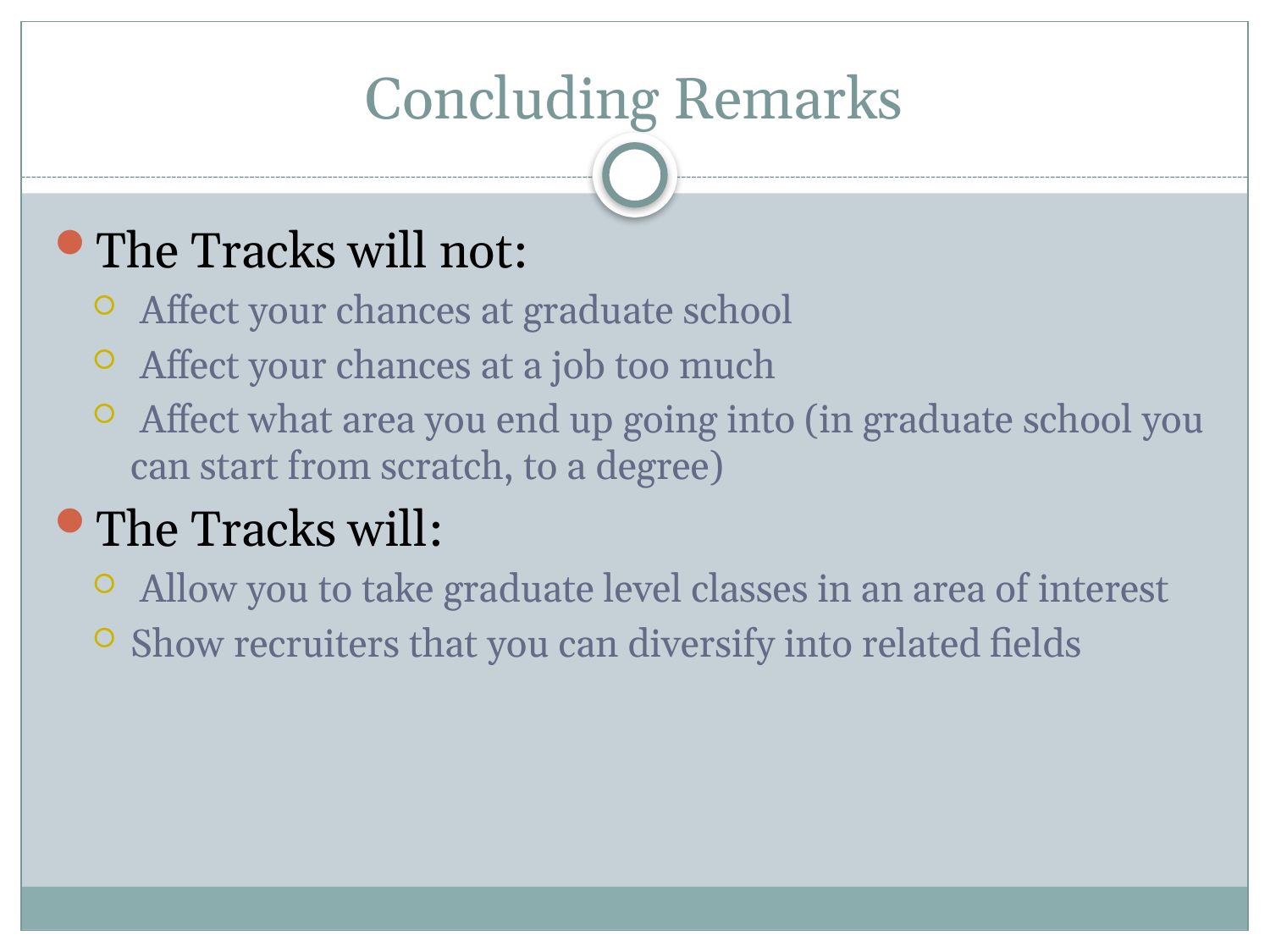

# Concluding Remarks
The Tracks will not:
 Affect your chances at graduate school
 Affect your chances at a job too much
 Affect what area you end up going into (in graduate school you can start from scratch, to a degree)
The Tracks will:
 Allow you to take graduate level classes in an area of interest
Show recruiters that you can diversify into related fields